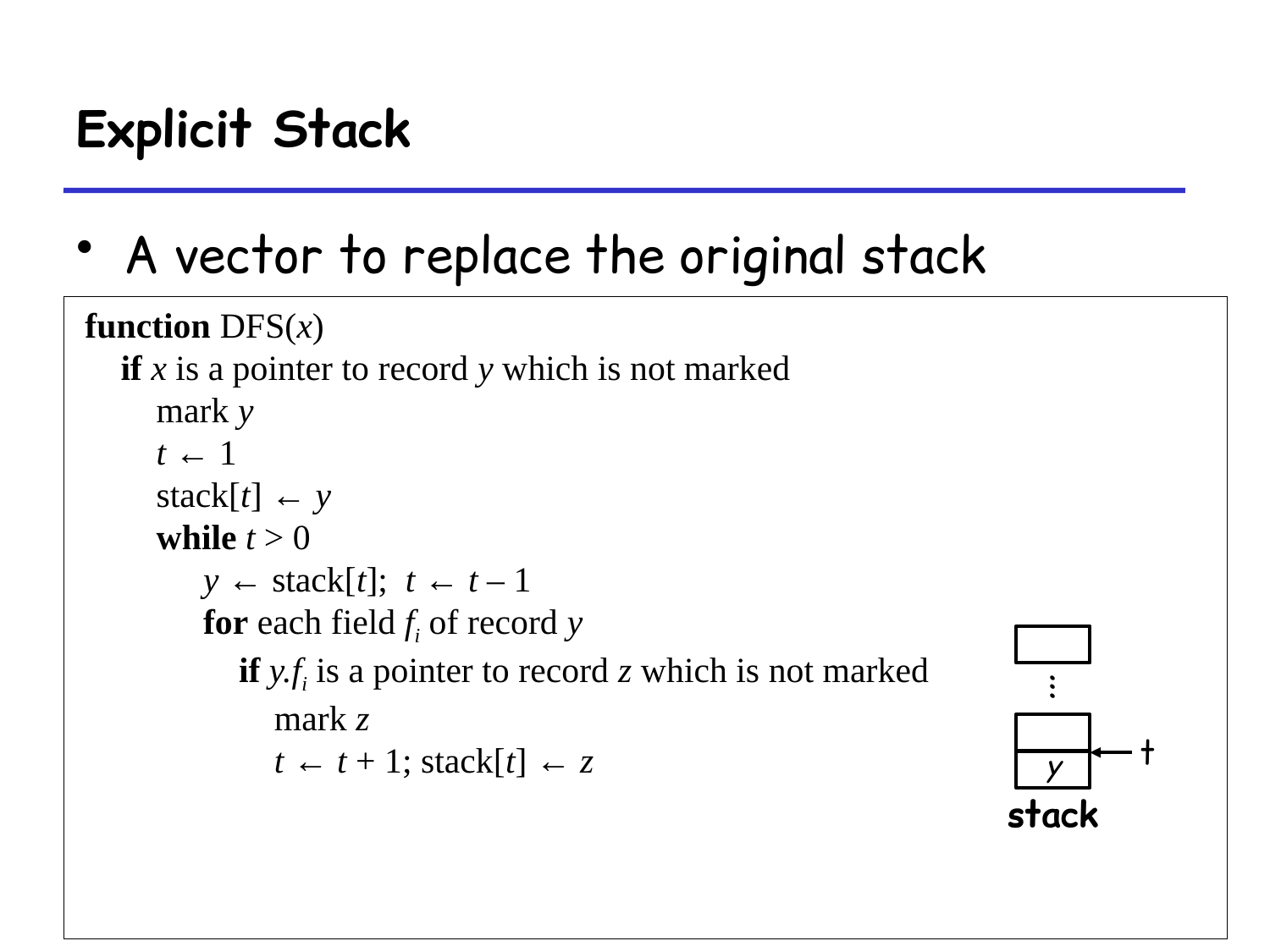

# Explicit Stack
A vector to replace the original stack
 function DFS(x)
     if x is a pointer to record y which is not marked
         mark y
         t ← 1
         stack[t] ← y
         while t > 0
	y ← stack[t];  t ← t – 1
	for each field fi of record y
	    if y.fi is a pointer to record z which is not marked
  	        mark z
	        t ← t + 1; stack[t] ← z

…

t
y

stack